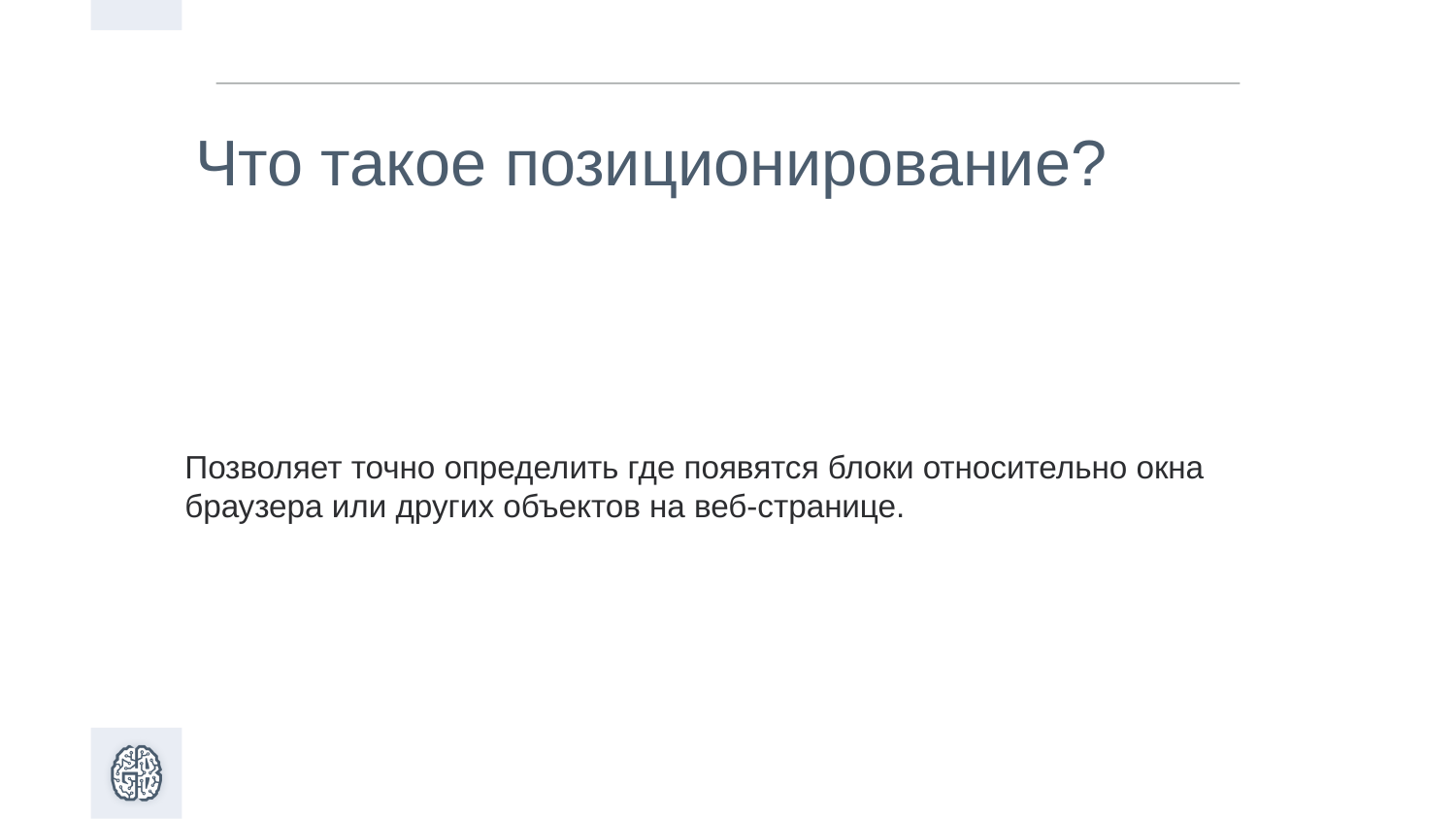

Что такое позиционирование?
Позволяет точно определить где появятся блоки относительно окна браузера или других объектов на веб-странице.